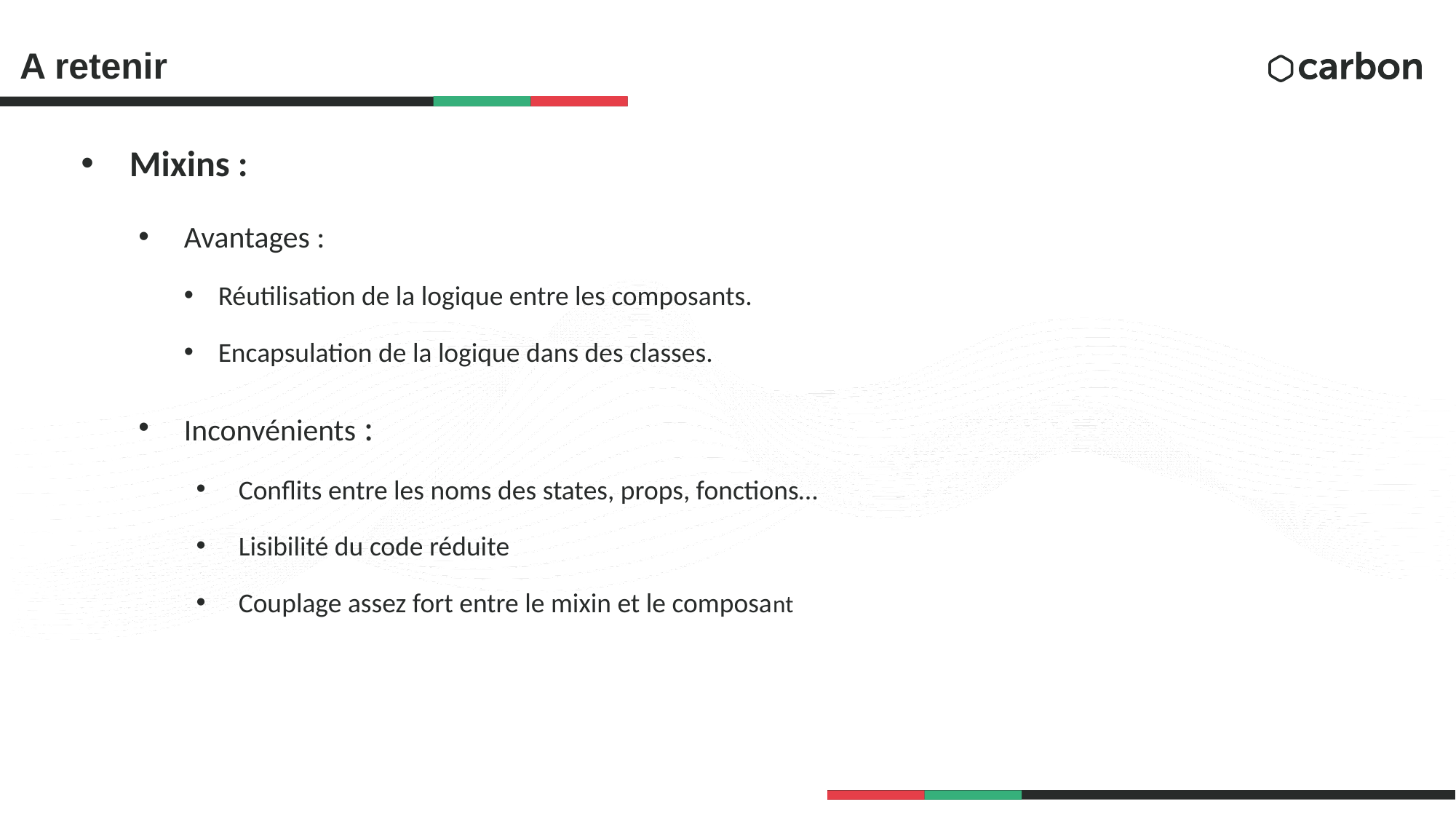

# A retenir
Mixins :
Avantages :
Réutilisation de la logique entre les composants.
Encapsulation de la logique dans des classes.
Inconvénients :
Conflits entre les noms des states, props, fonctions…
Lisibilité du code réduite
Couplage assez fort entre le mixin et le composant